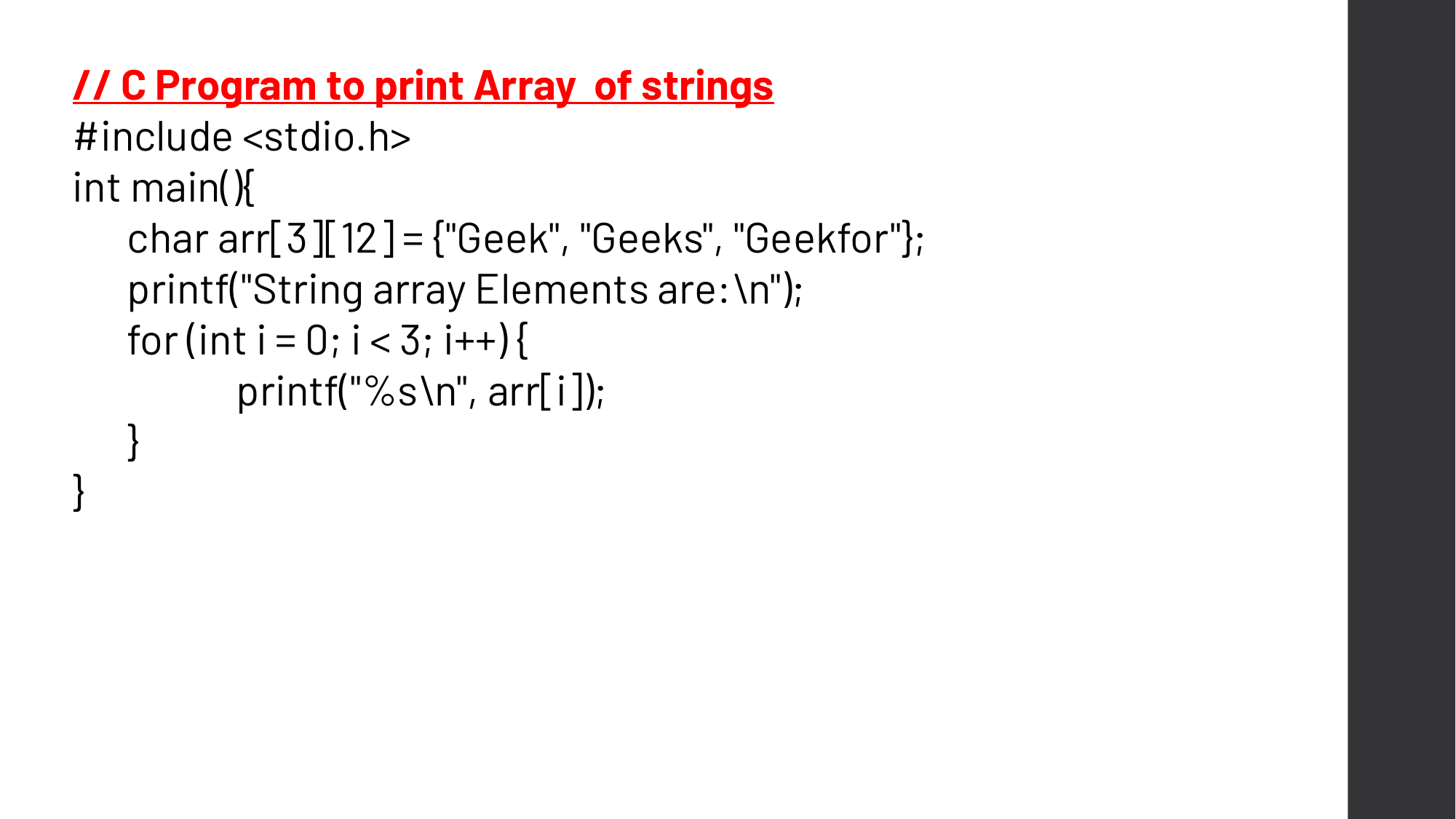

// C Program to print Array  of strings
#include <stdio.h>
int main(){
char arr[3][12] = {"Geek", "Geeks", "Geekfor"};
printf("String array Elements are:\n");
for (int i = 0; i < 3; i++) {
	printf("%s\n", arr[i]);
}
}